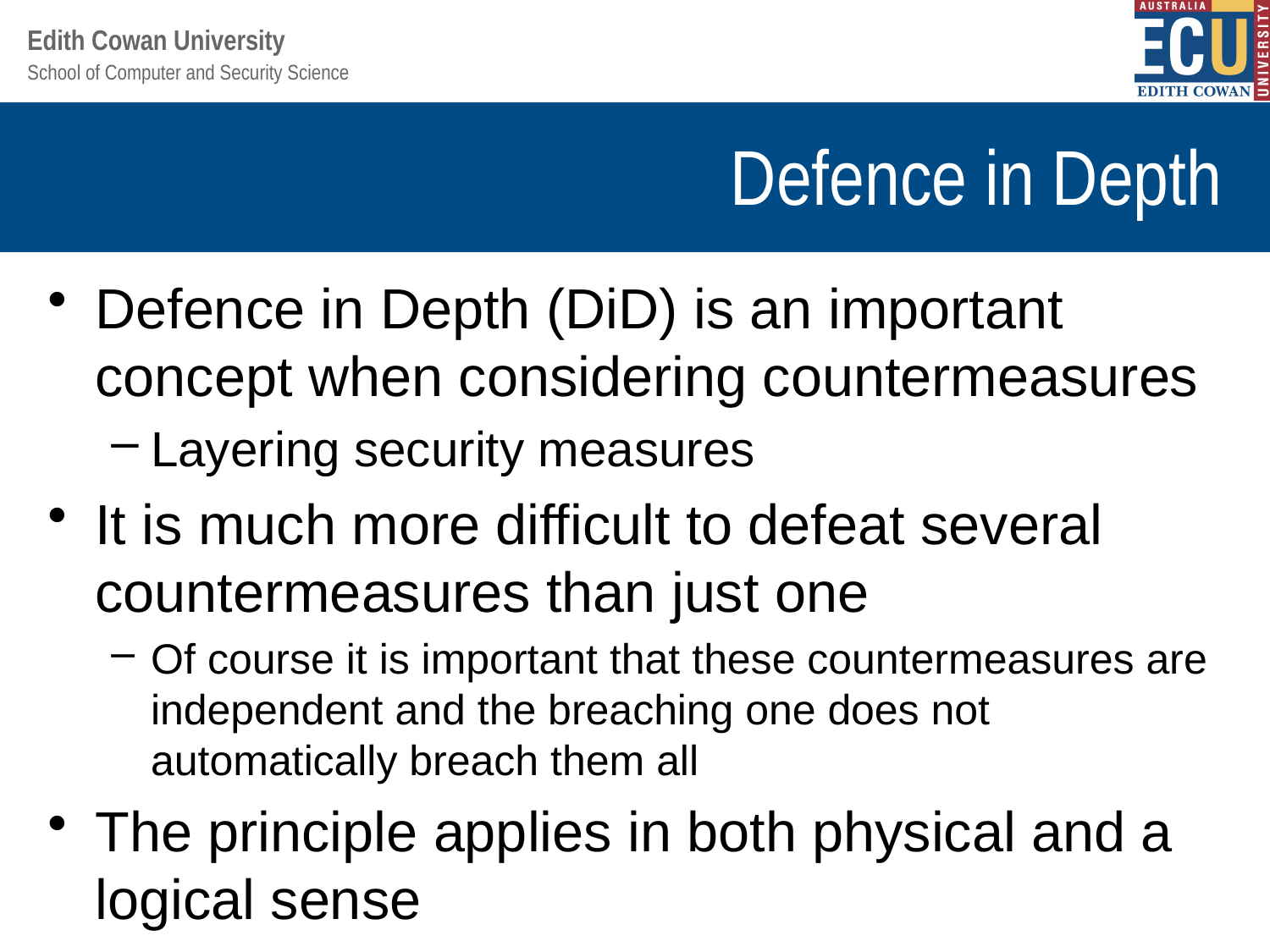

# Defence in Depth
Defence in Depth (DiD) is an important concept when considering countermeasures
Layering security measures
It is much more difficult to defeat several countermeasures than just one
Of course it is important that these countermeasures are independent and the breaching one does not automatically breach them all
The principle applies in both physical and a logical sense